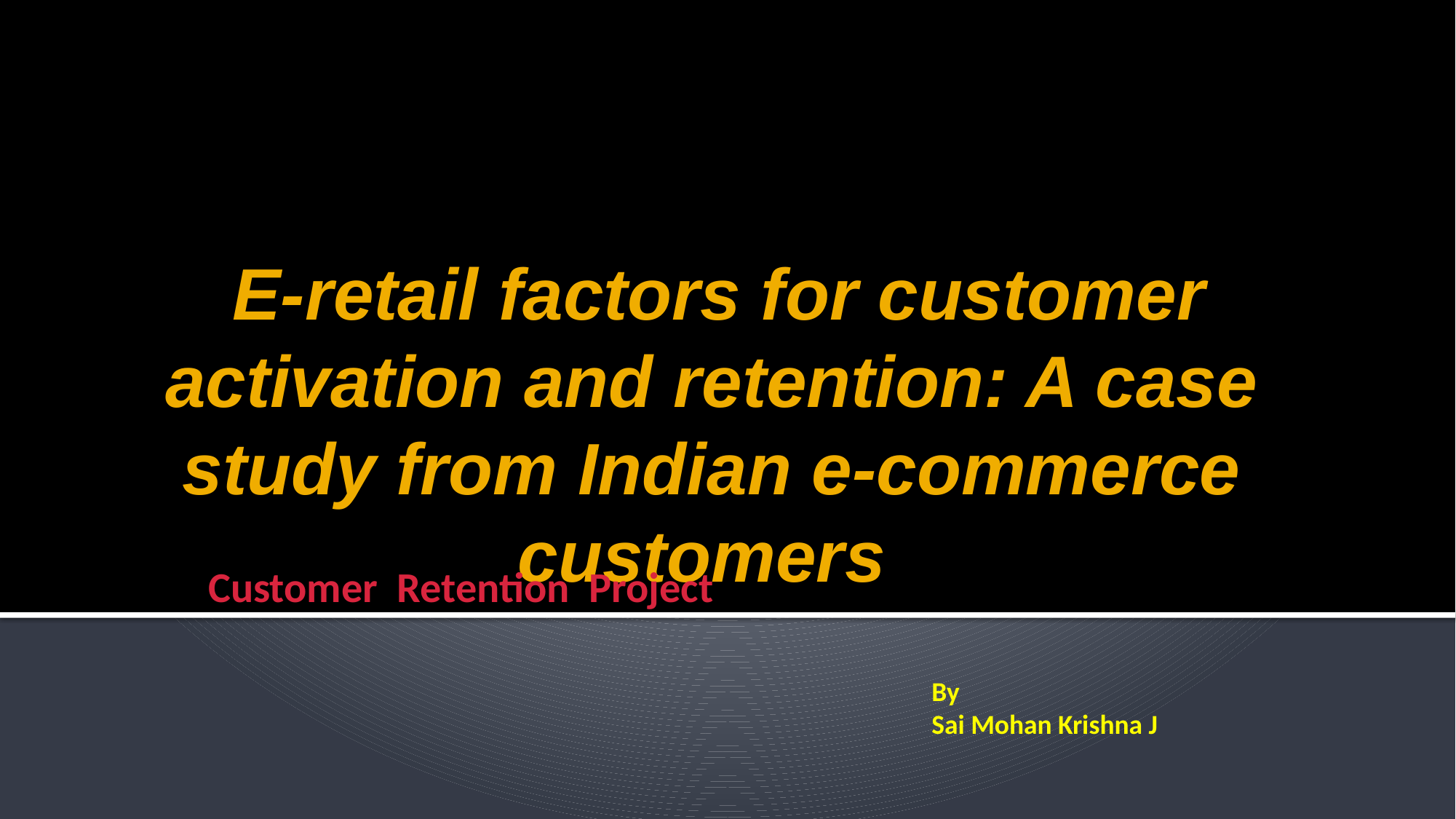

# E-retail factors for customer activation and retention: A case study from Indian e-commerce customers
Customer  Retention  Project
By
Sai Mohan Krishna J